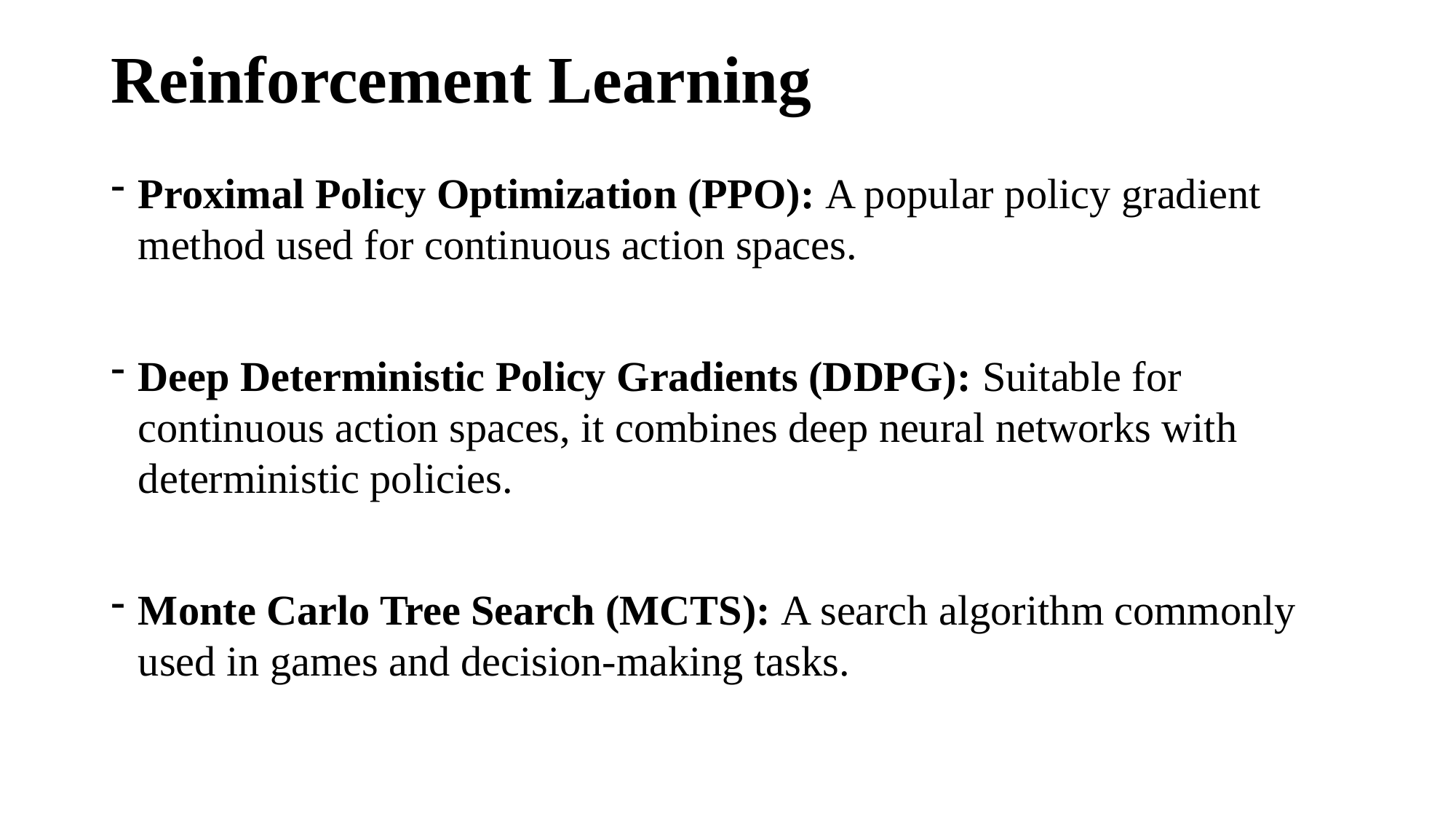

# Reinforcement Learning
Proximal Policy Optimization (PPO): A popular policy gradient method used for continuous action spaces.

Deep Deterministic Policy Gradients (DDPG): Suitable for continuous action spaces, it combines deep neural networks with deterministic policies.

Monte Carlo Tree Search (MCTS): A search algorithm commonly used in games and decision-making tasks.